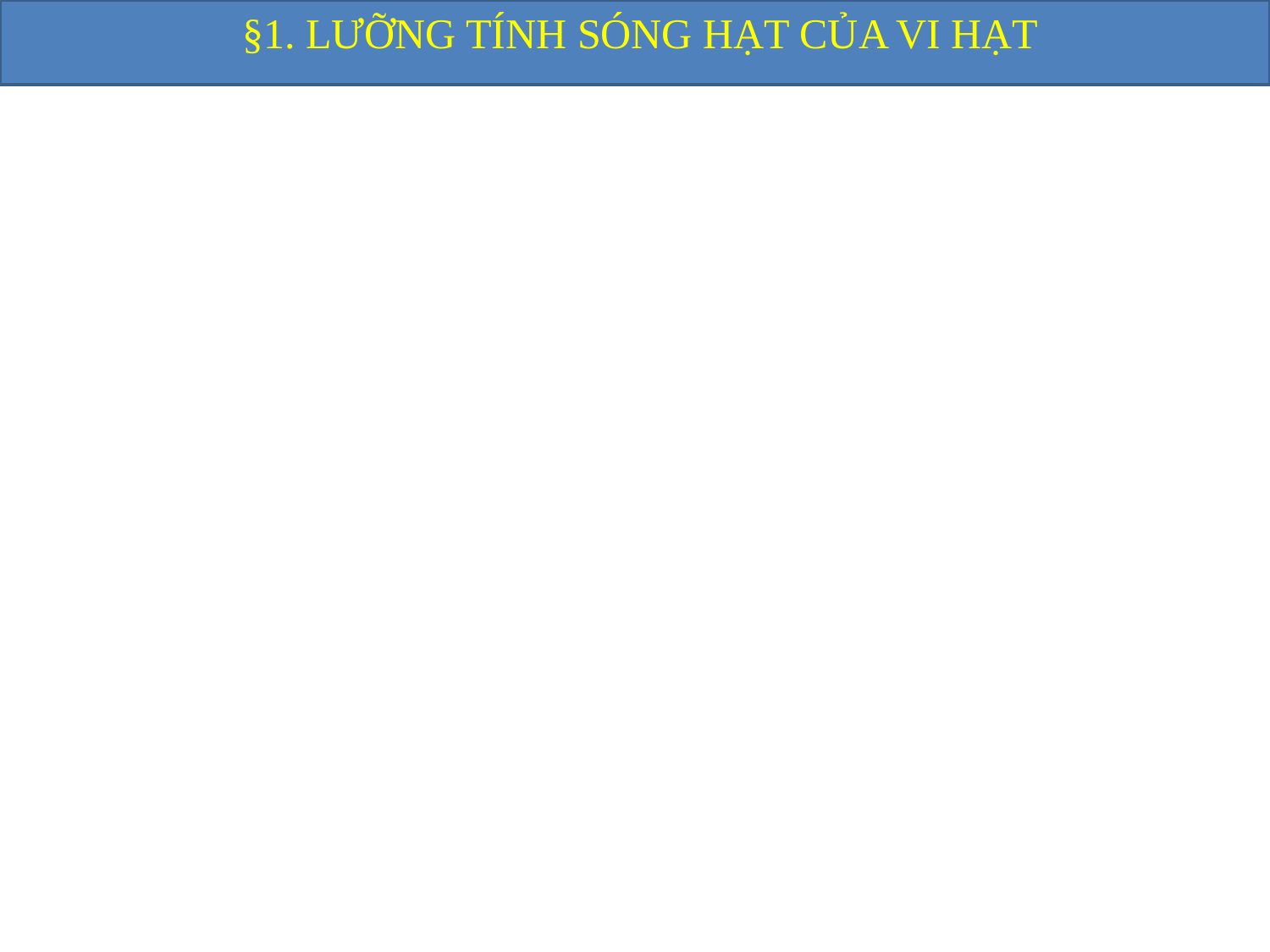

§1. LƯỠNG TÍNH SÓNG HẠT CỦA VI HẠT